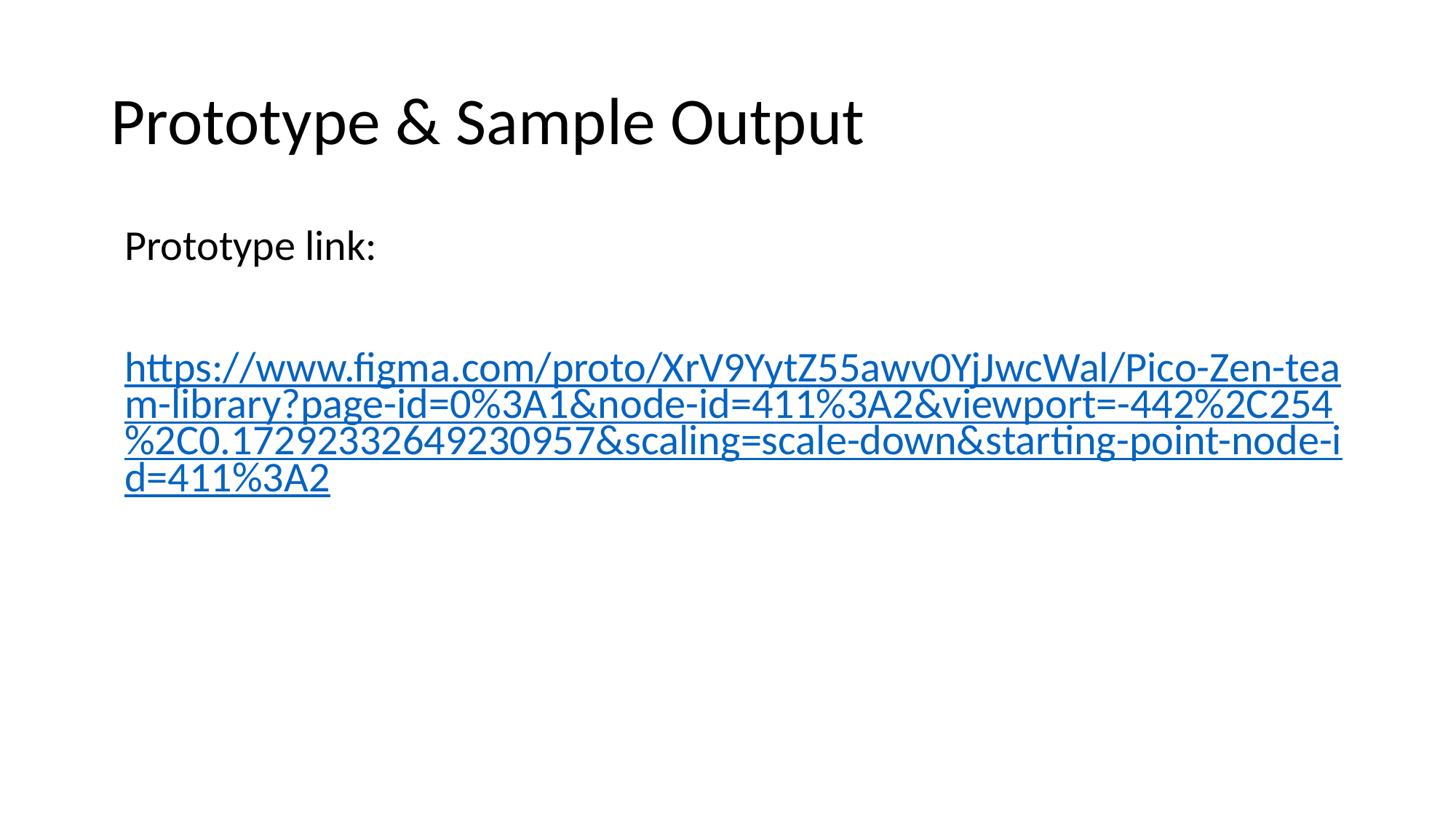

# Prototype & Sample Output
Prototype link:

https://www.figma.com/proto/XrV9YytZ55awv0YjJwcWal/Pico-Zen-team-library?page-id=0%3A1&node-id=411%3A2&viewport=-442%2C254%2C0.17292332649230957&scaling=scale-down&starting-point-node-id=411%3A2